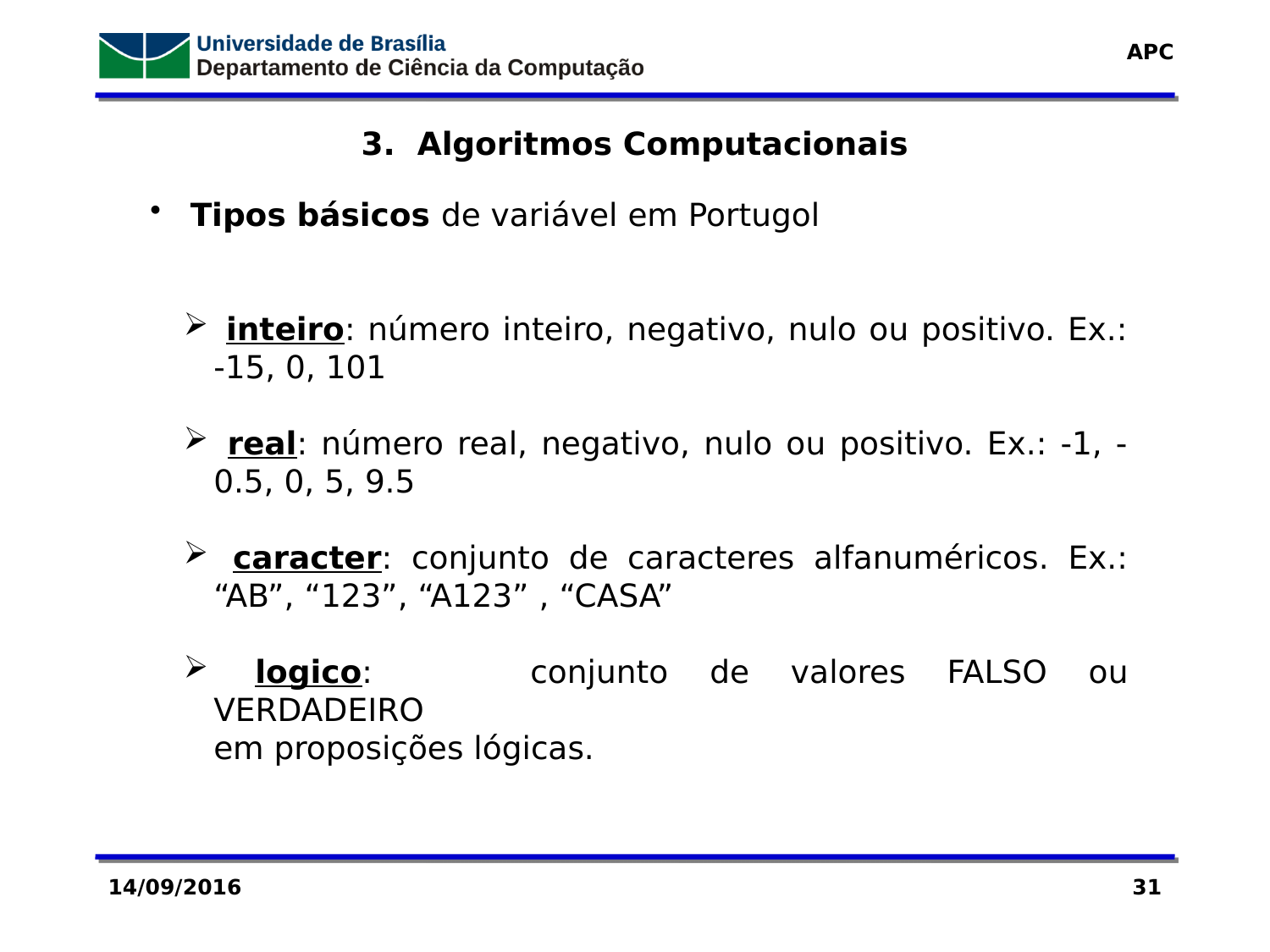

3.  Algoritmos Computacionais
 Tipos básicos de variável em Portugol

 inteiro: número inteiro, negativo, nulo ou positivo. Ex.: -15, 0, 101

 real: número real, negativo, nulo ou positivo. Ex.: -1, -0.5, 0, 5, 9.5

 caracter: conjunto de caracteres alfanuméricos. Ex.: “AB”, “123”, “A123” , “CASA”

 logico: 	conjunto de valores FALSO ou VERDADEIRO
em proposições lógicas.

14/09/2016
31